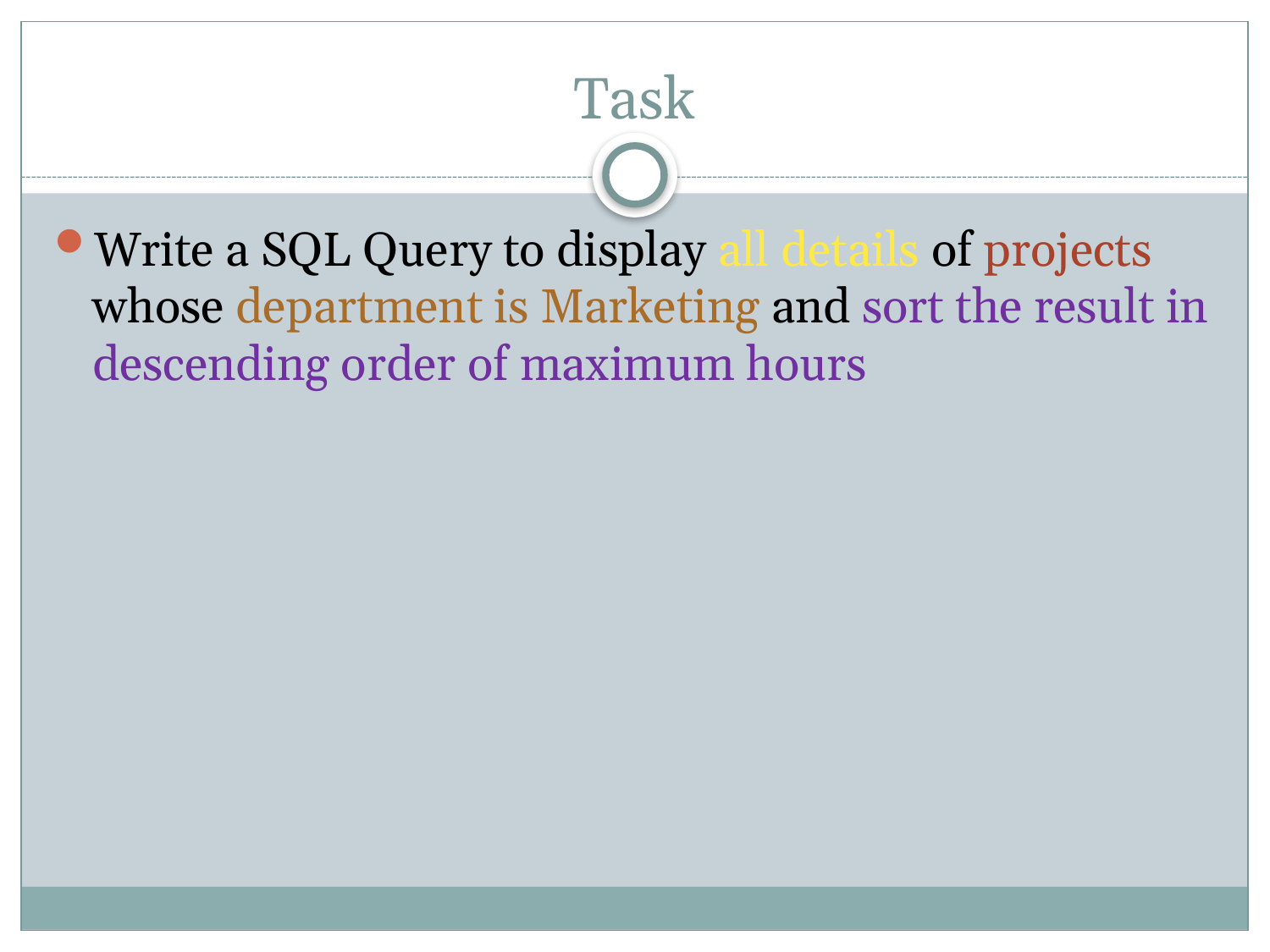

# Task
Write a SQL Query to display all details of projects whose department is Marketing and sort the result in descending order of maximum hours